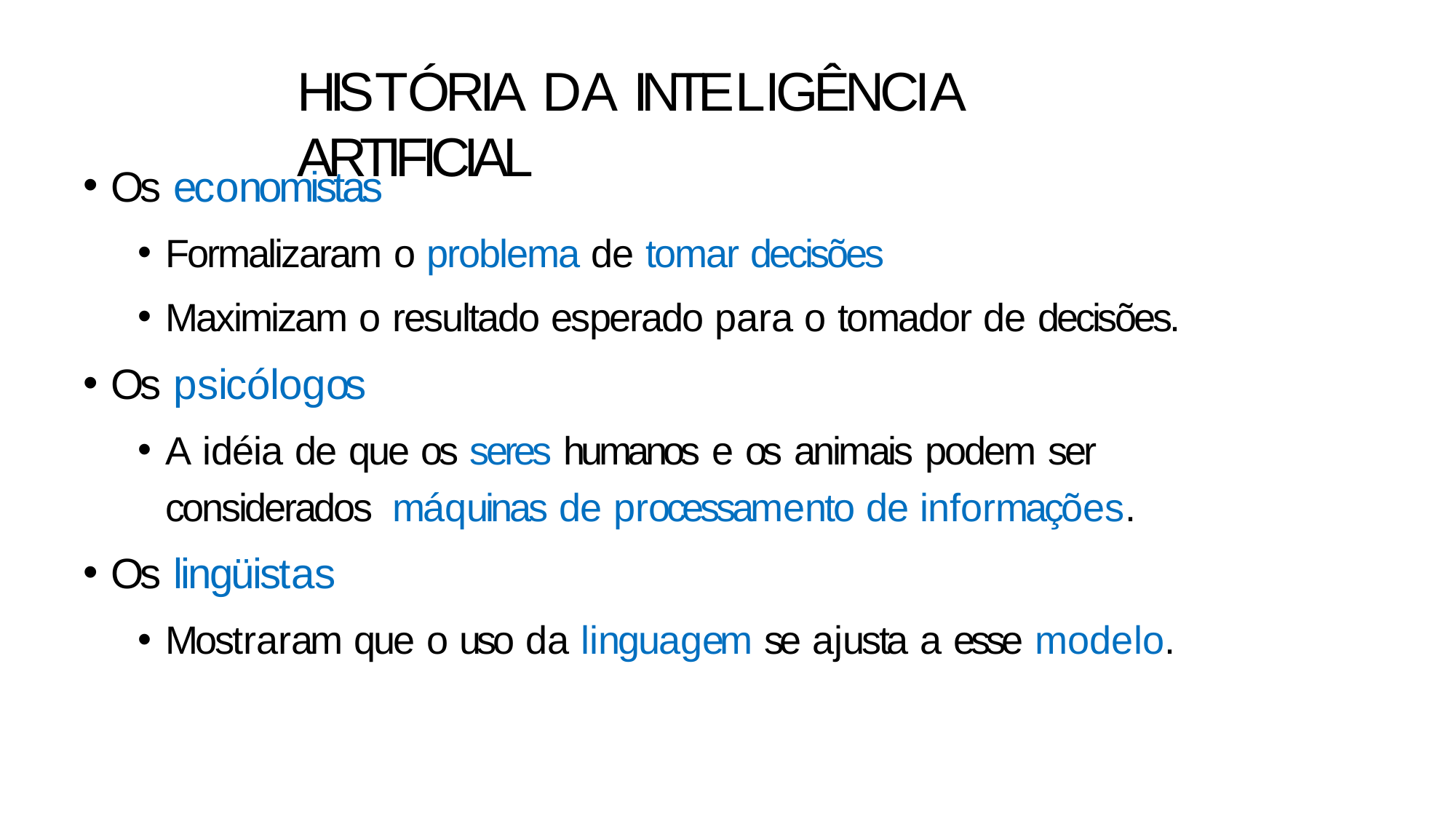

# HISTÓRIA DA INTELIGÊNCIA ARTIFICIAL
Os economistas
Formalizaram o problema de tomar decisões
Maximizam o resultado esperado para o tomador de decisões.
Os psicólogos
A idéia de que os seres humanos e os animais podem ser considerados  máquinas de processamento de informações.
Os lingüistas
Mostraram que o uso da linguagem se ajusta a esse modelo.